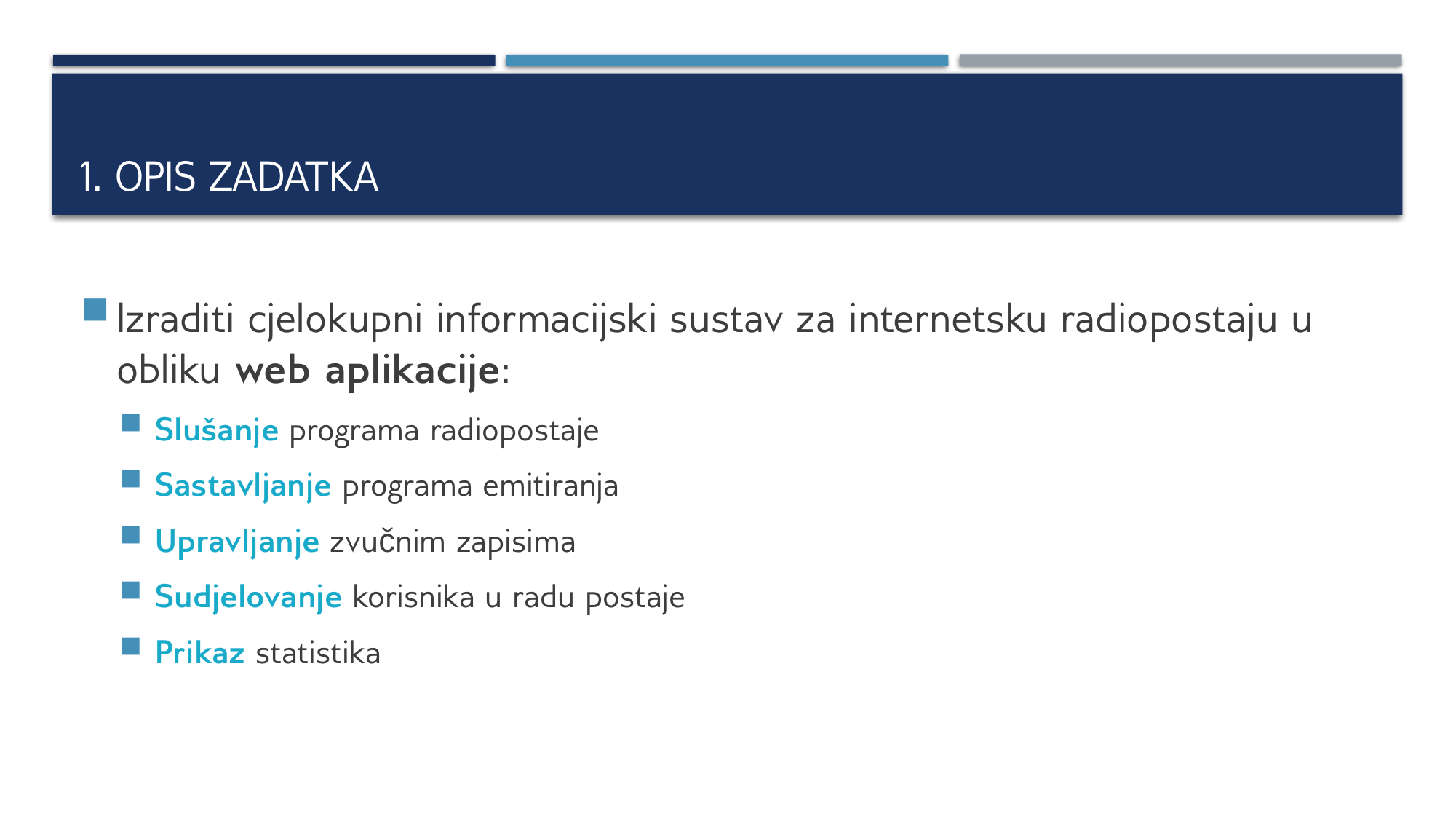

# 1. Opis zadatka
Izraditi cjelokupni informacijski sustav za internetsku radiopostaju u obliku web aplikacije:
Slušanje programa radiopostaje
Sastavljanje programa emitiranja
Upravljanje zvučnim zapisima
Sudjelovanje korisnika u radu postaje
Prikaz statistika